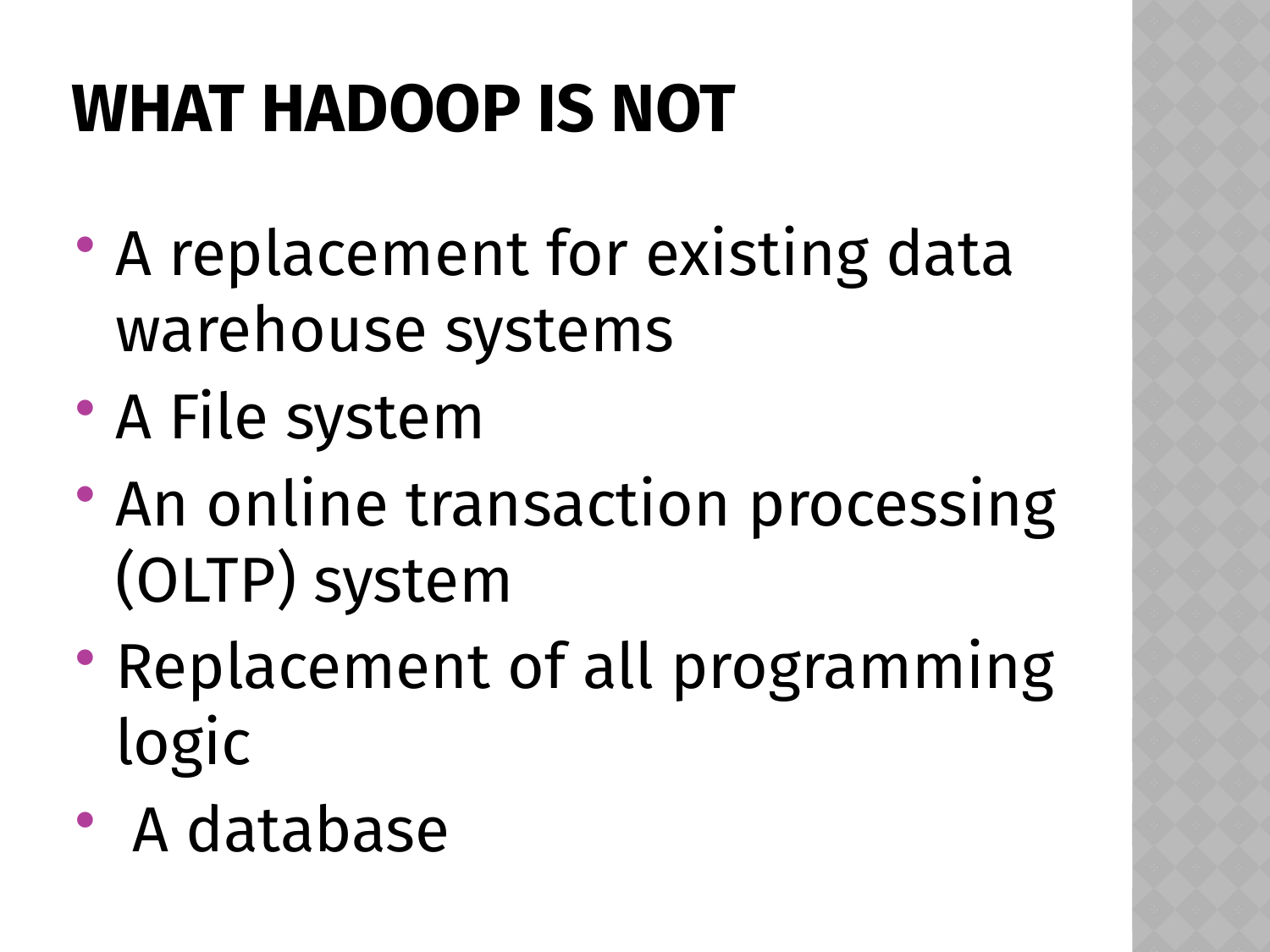

# What Hadoop is not
A replacement for existing data warehouse systems
A File system
An online transaction processing (OLTP) system
Replacement of all programming logic
 A database